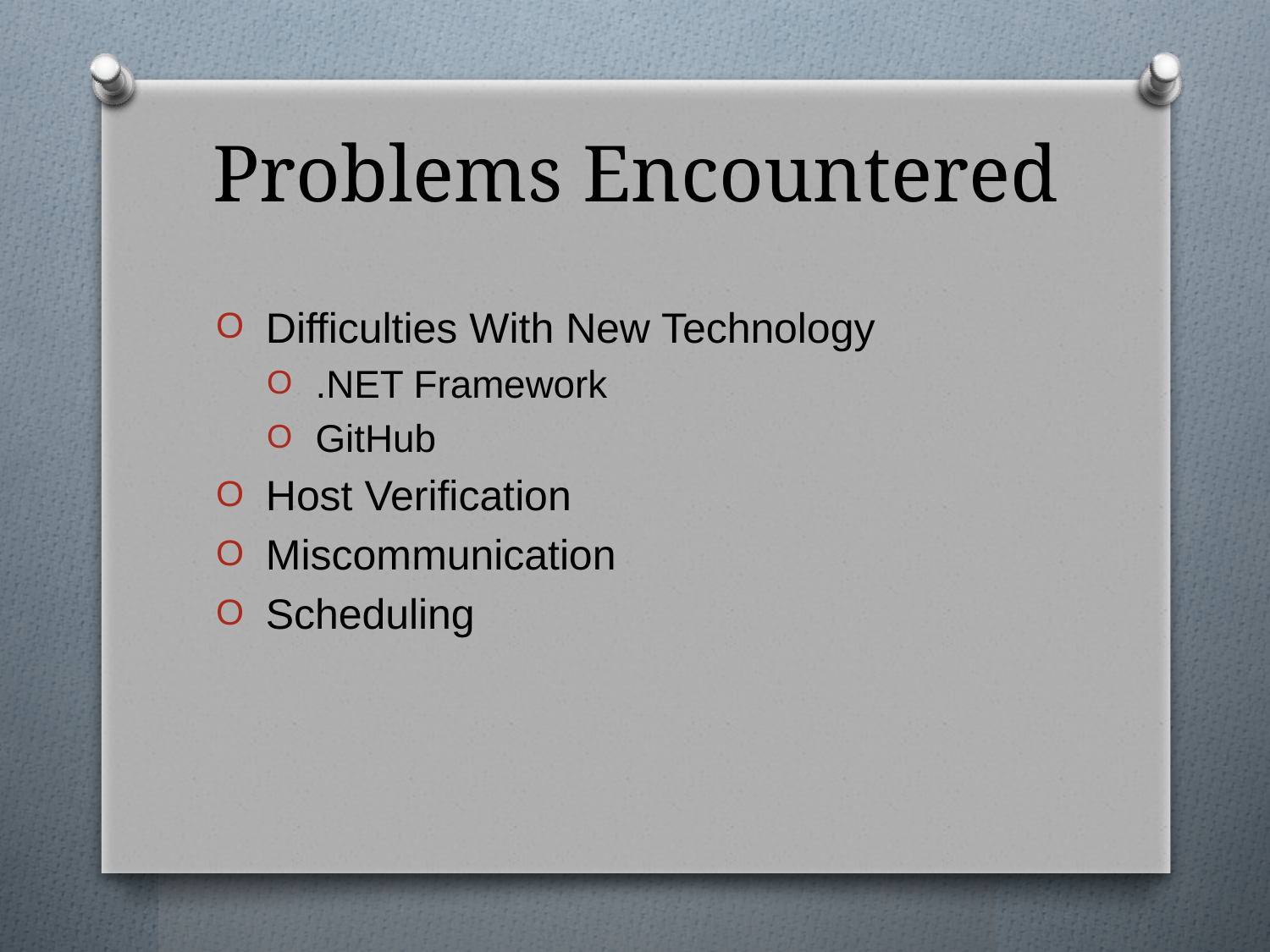

# Problems Encountered
 Difficulties With New Technology
 .NET Framework
 GitHub
 Host Verification
 Miscommunication
 Scheduling